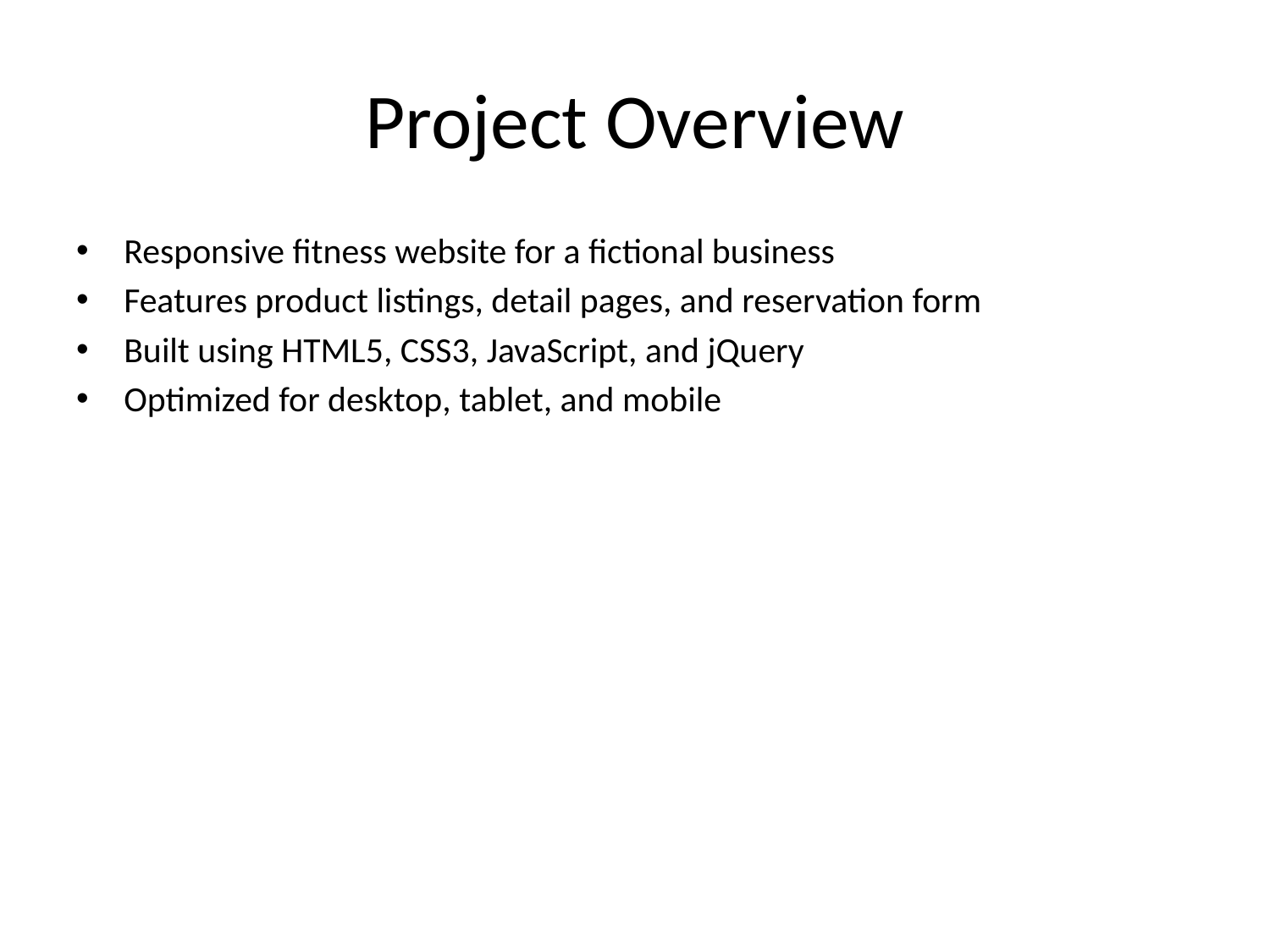

# Project Overview
Responsive fitness website for a fictional business
Features product listings, detail pages, and reservation form
Built using HTML5, CSS3, JavaScript, and jQuery
Optimized for desktop, tablet, and mobile